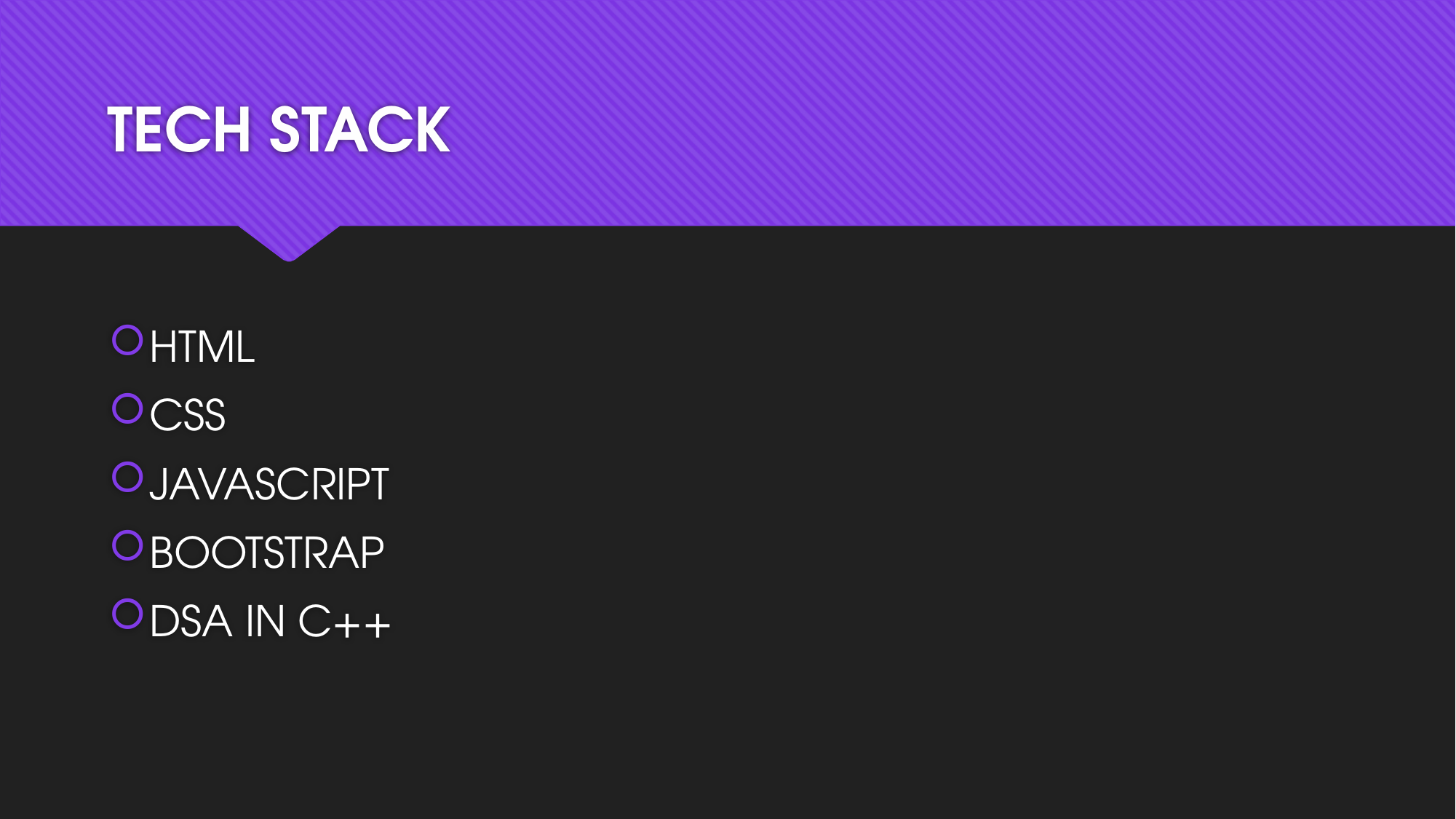

# TECH STACK
HTML
CSS
JAVASCRIPT
BOOTSTRAP
DSA IN C++